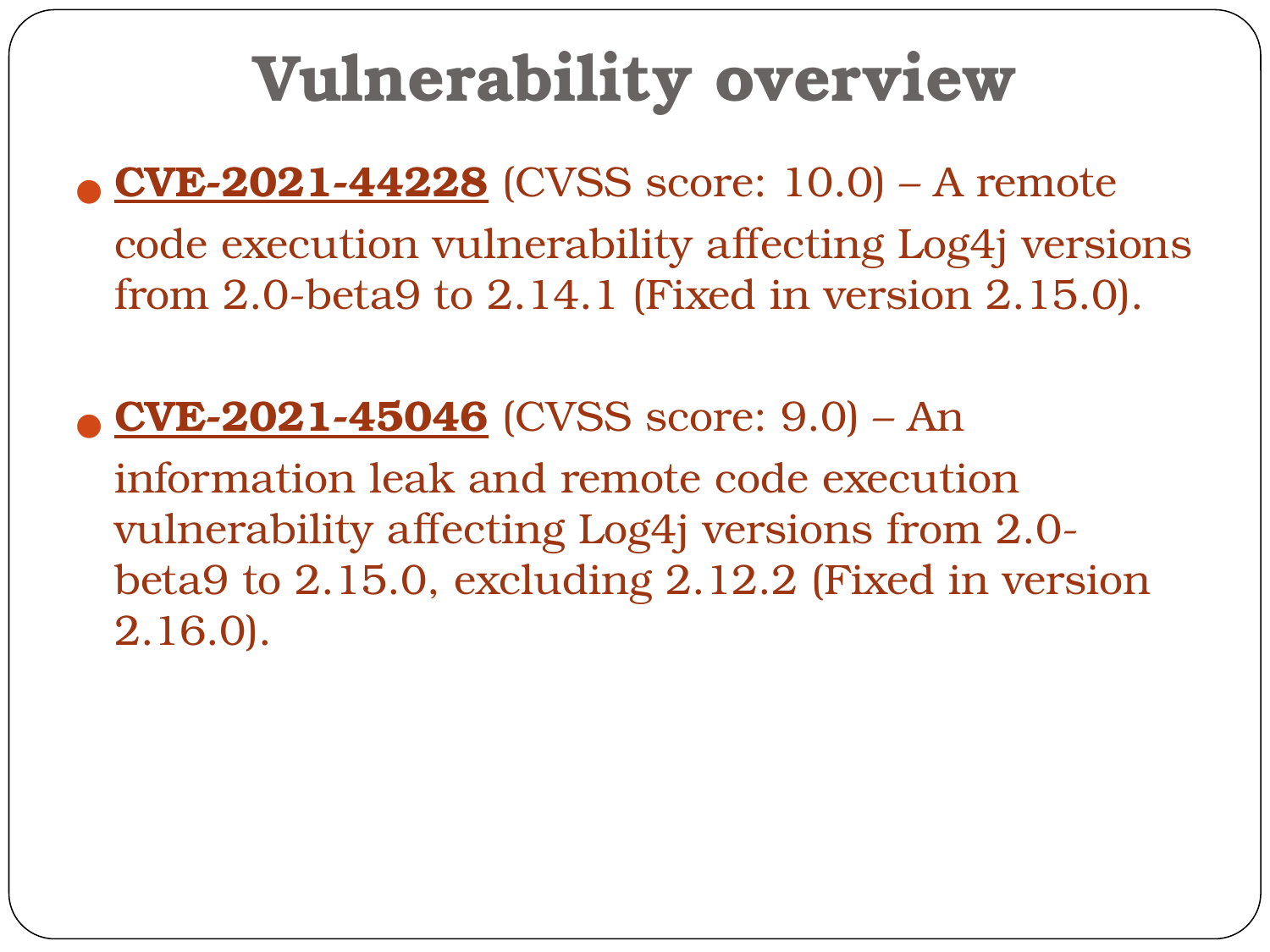

# Vulnerability overview
CVE-2021-44228 (CVSS score: 10.0) – A remote code execution vulnerability affecting Log4j versions from 2.0-beta9 to 2.14.1 (Fixed in version 2.15.0).

CVE-2021-45046 (CVSS score: 9.0) – An information leak and remote code execution vulnerability affecting Log4j versions from 2.0-beta9 to 2.15.0, excluding 2.12.2 (Fixed in version 2.16.0).